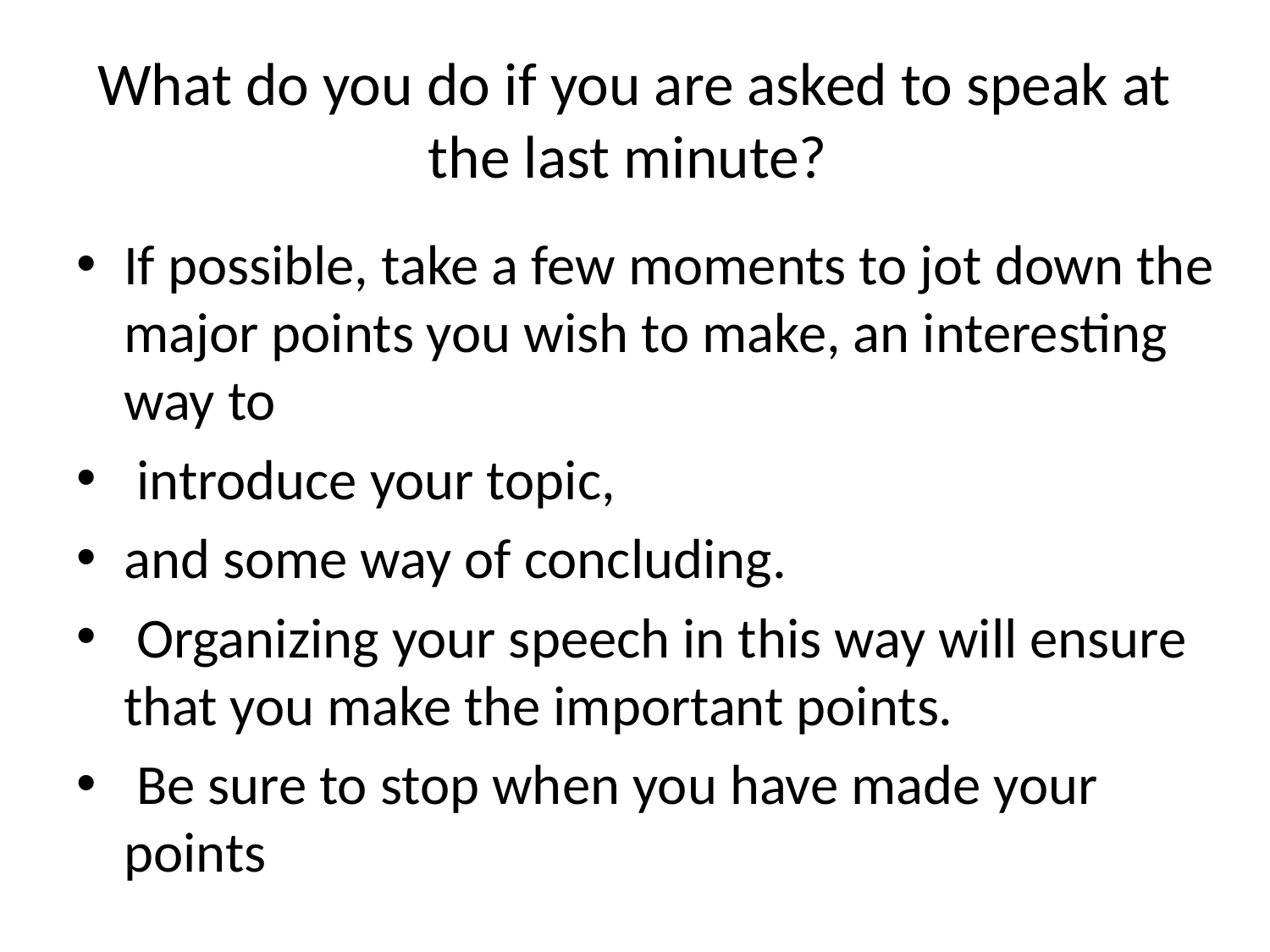

# What do you do if you are asked to speak at the last minute?
If possible, take a few moments to jot down the major points you wish to make, an interesting way to
 introduce your topic,
and some way of concluding.
 Organizing your speech in this way will ensure that you make the important points.
 Be sure to stop when you have made your points